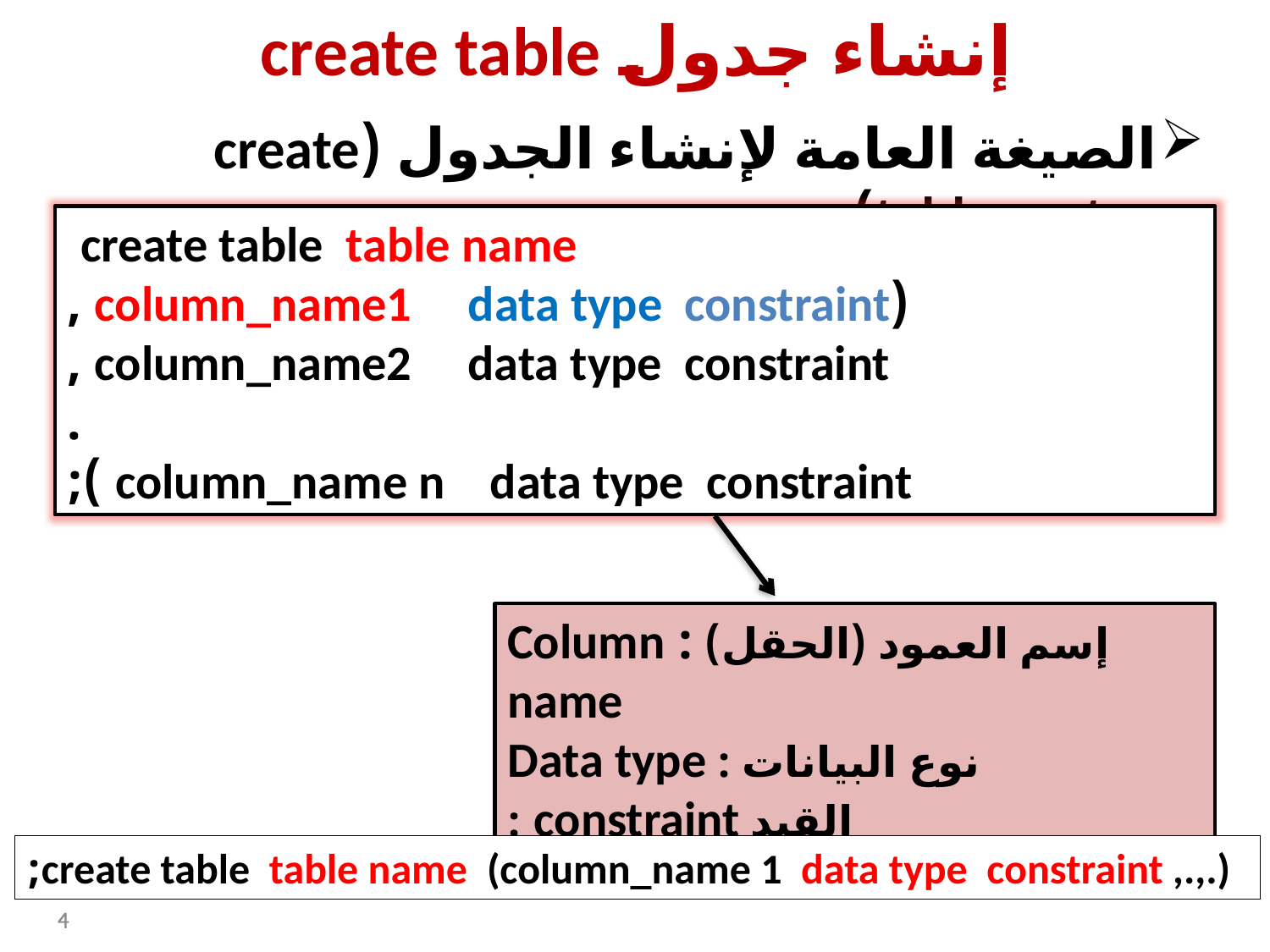

# إنشاء جدول create table
الصيغة العامة لإنشاء الجدول (create table syntax):

create table  table name
(column_name1     data type  constraint ,
 column_name2     data type  constraint ,
.
 column_name n    data type  constraint );
 إسم العمود (الحقل) : Column name
 نوع البيانات : Data type
القيد constraint :
create table  table name  (column_name 1  data type  constraint ,.,.);
4